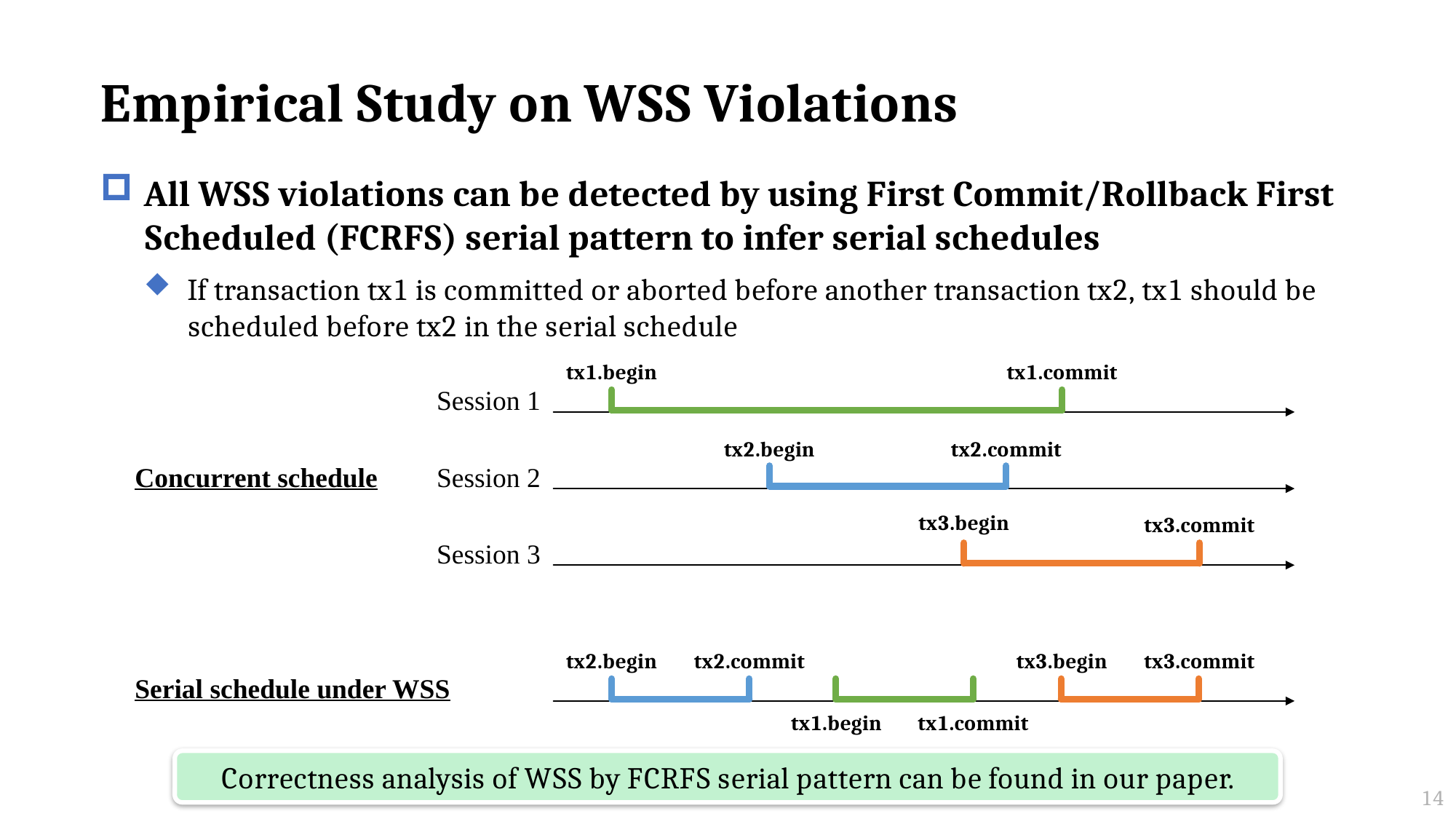

# Empirical Study on WSS Violations
All WSS violations can be detected by using First Commit/Rollback First Scheduled (FCRFS) serial pattern to infer serial schedules
If transaction tx1 is committed or aborted before another transaction tx2, tx1 should be scheduled before tx2 in the serial schedule
tx1.commit
tx1.begin
Session 1
tx2.begin
tx2.commit
Concurrent schedule
Session 2
tx3.begin
tx3.commit
Session 3
tx2.begin
tx2.commit
tx3.begin
tx3.commit
Serial schedule under WSS
tx1.begin
tx1.commit
Correctness analysis of WSS by FCRFS serial pattern can be found in our paper.
14